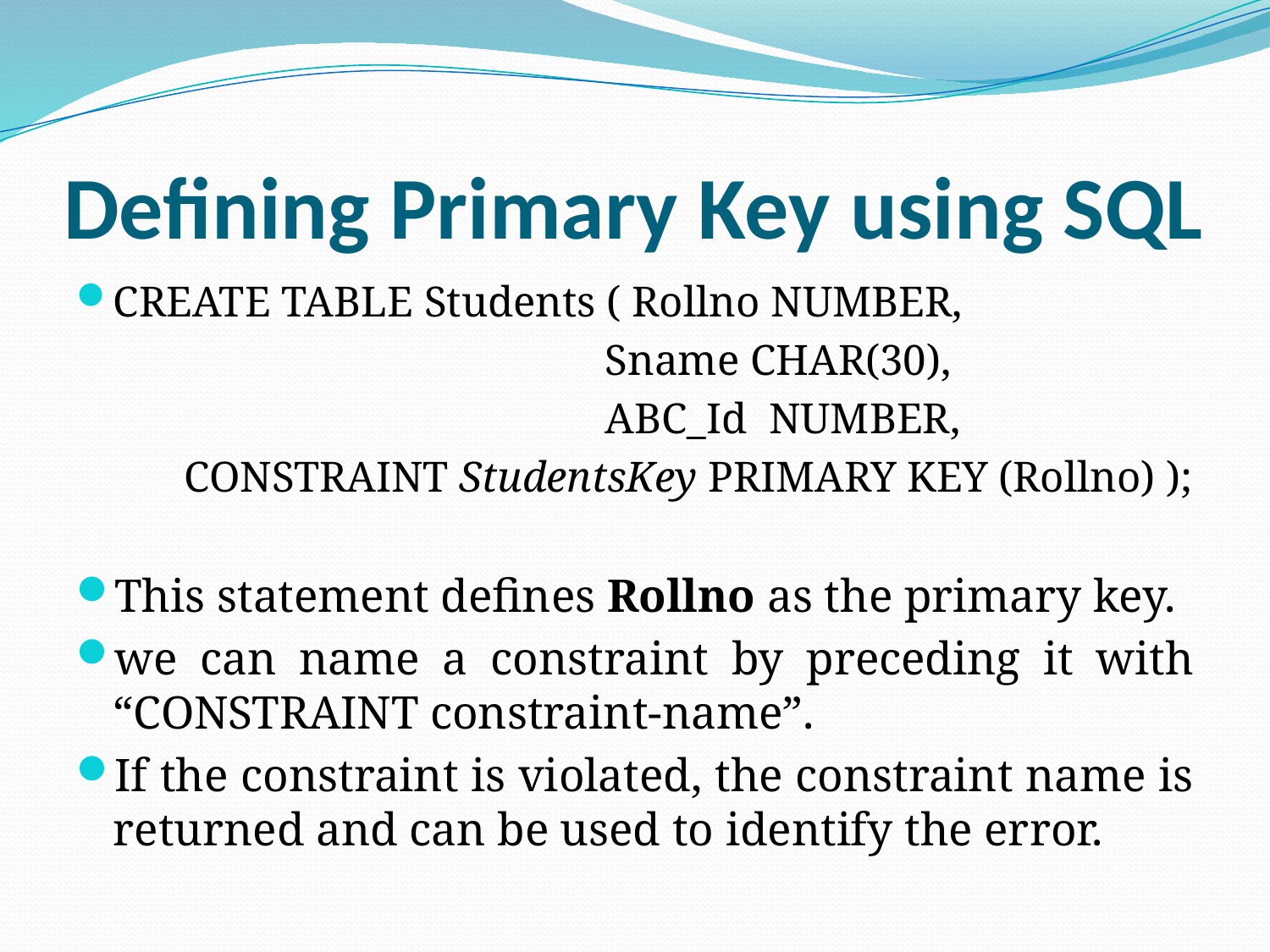

# Defining Primary Key using SQL
CREATE TABLE Students ( Rollno NUMBER,
                                                 Sname CHAR(30),
                                                 ABC_Id  NUMBER,
          CONSTRAINT StudentsKey PRIMARY KEY (Rollno) );

This statement defines Rollno as the primary key.
we can name a constraint by preceding it with “CONSTRAINT constraint-name”.
If the constraint is violated, the constraint name is returned and can be used to identify the error.